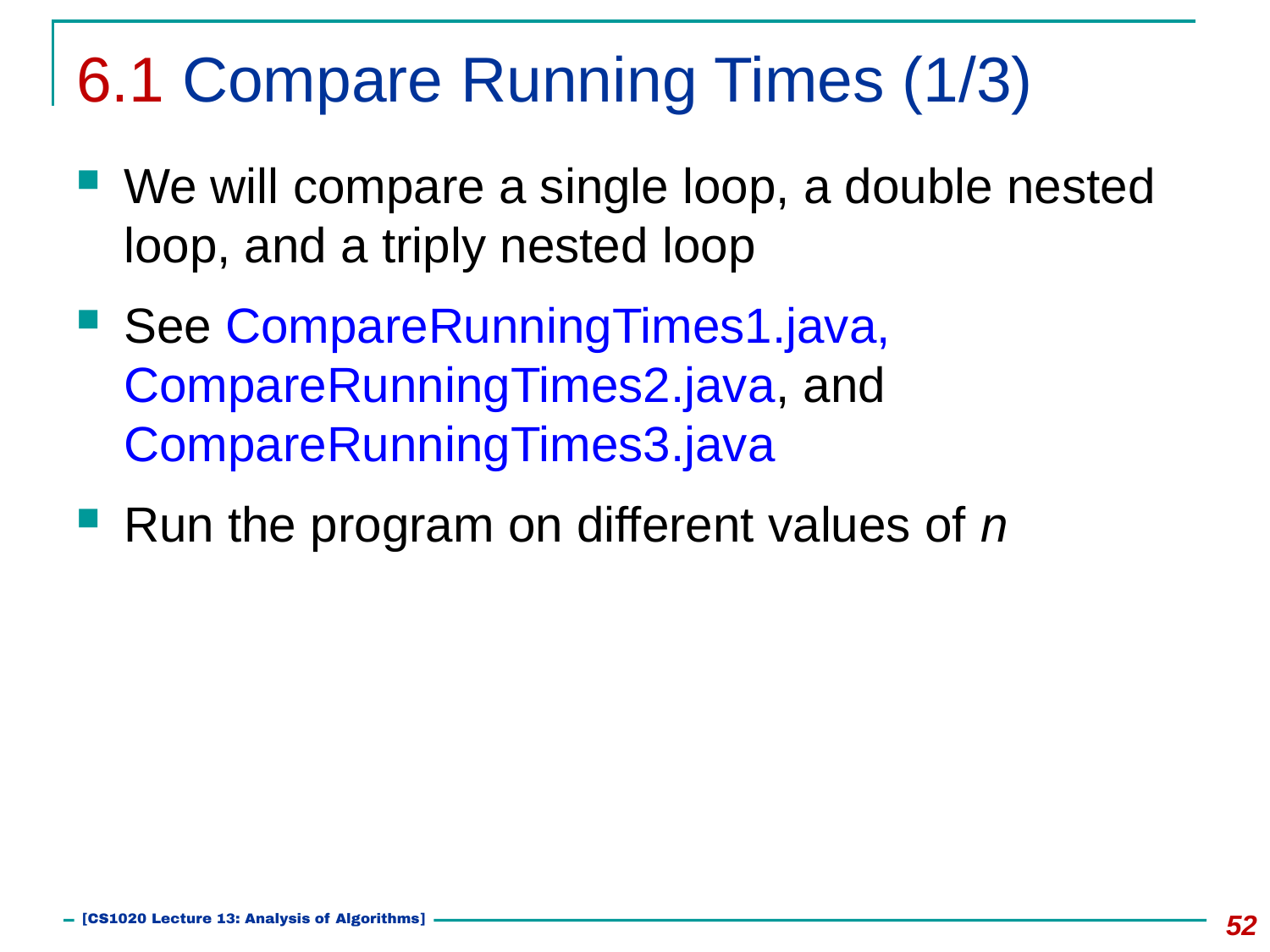

# 6.1 Compare Running Times (1/3)
We will compare a single loop, a double nested loop, and a triply nested loop
See CompareRunningTimes1.java, CompareRunningTimes2.java, and CompareRunningTimes3.java
Run the program on different values of n
52
[CS1020 Lecture 13: Analysis of Algorithms]